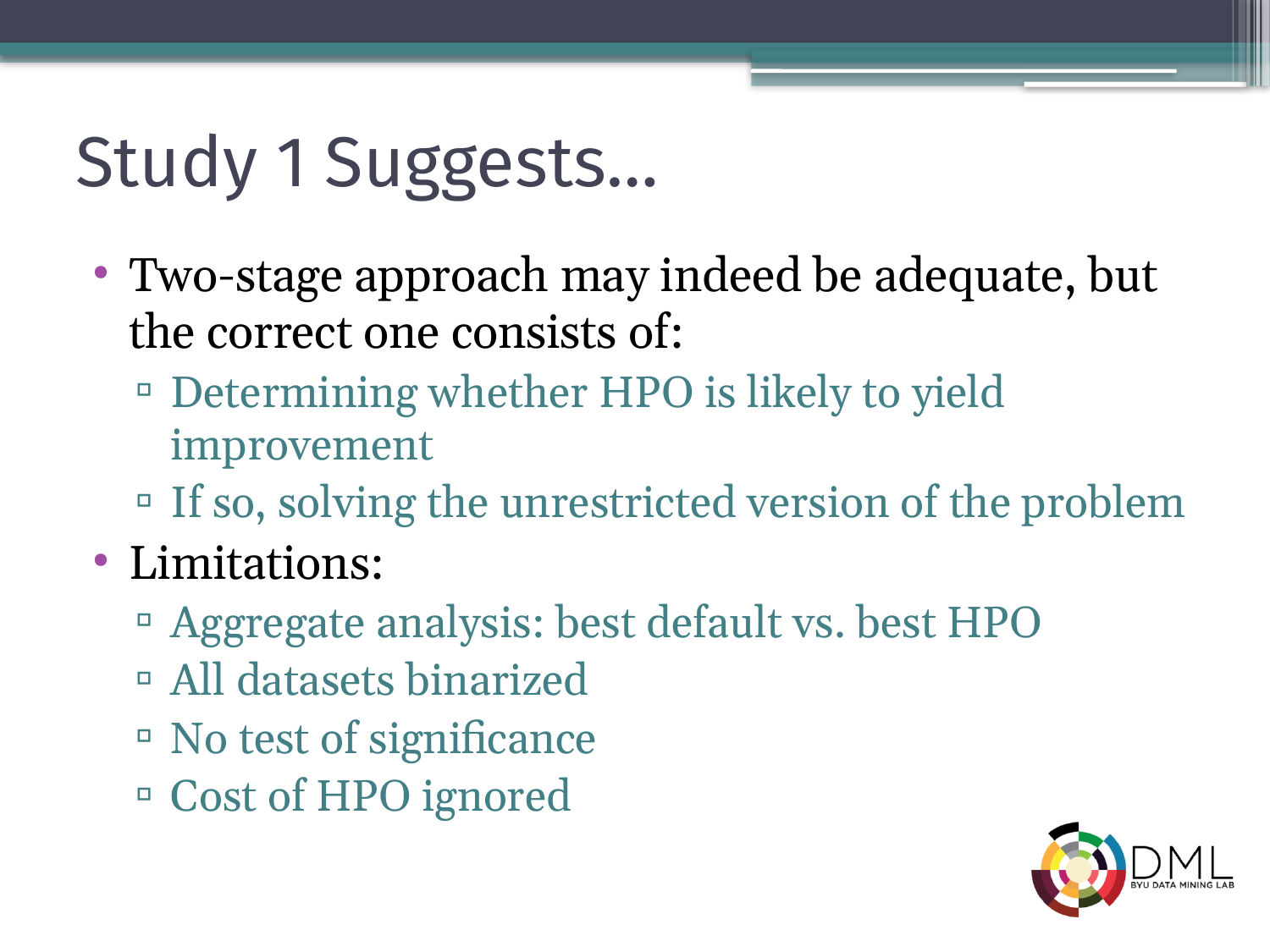

# Study 1 Suggests…
Two-stage approach may indeed be adequate, but the correct one consists of:
Determining whether HPO is likely to yield improvement
If so, solving the unrestricted version of the problem
Limitations:
Aggregate analysis: best default vs. best HPO
All datasets binarized
No test of significance
Cost of HPO ignored